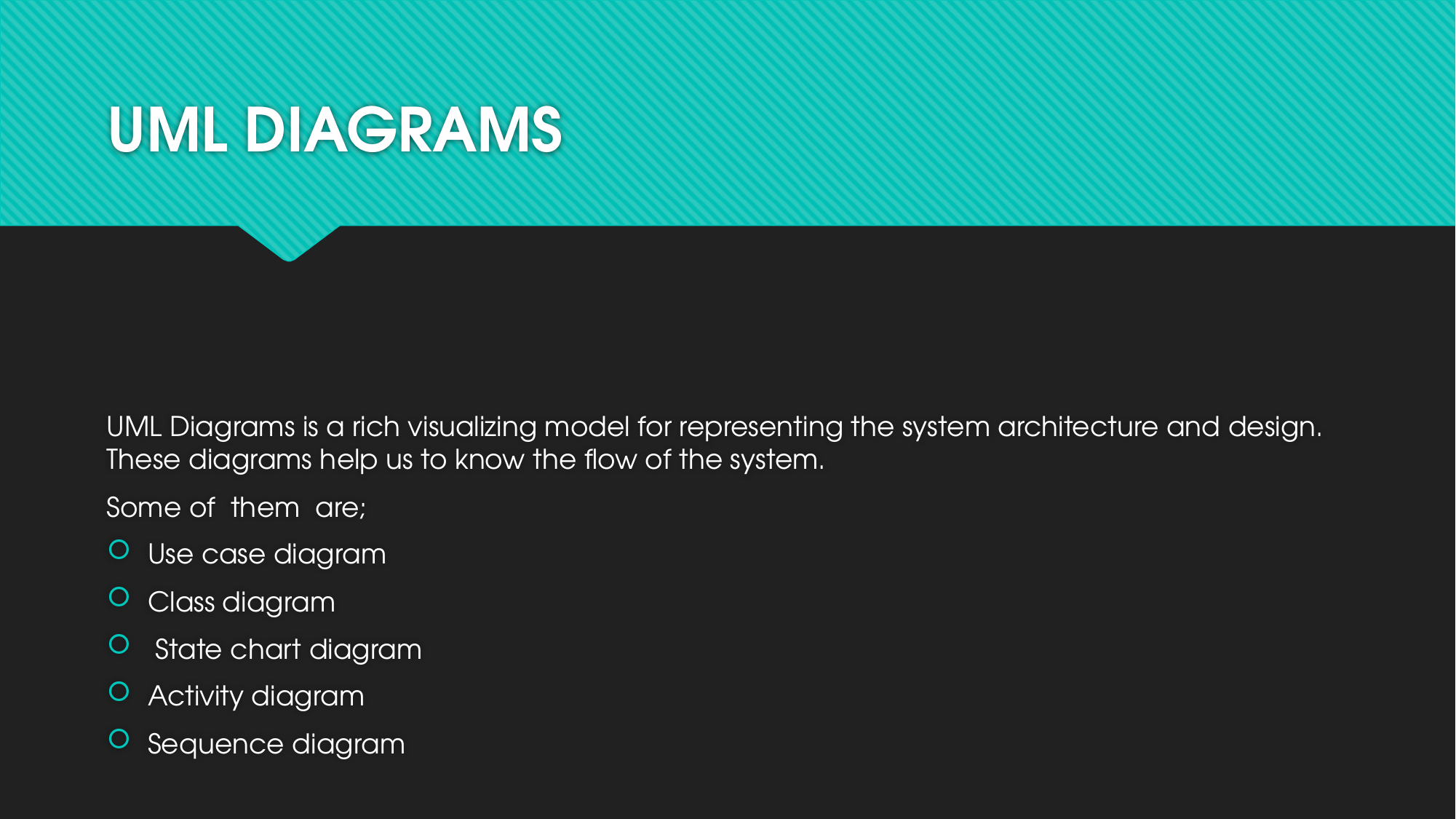

# UML DIAGRAMS

UML Diagrams is a rich visualizing model for representing the system architecture and design. These diagrams help us to know the flow of the system.
Some of  them  are;
Use case diagram
Class diagram
 State chart diagram
Activity diagram
Sequence diagram